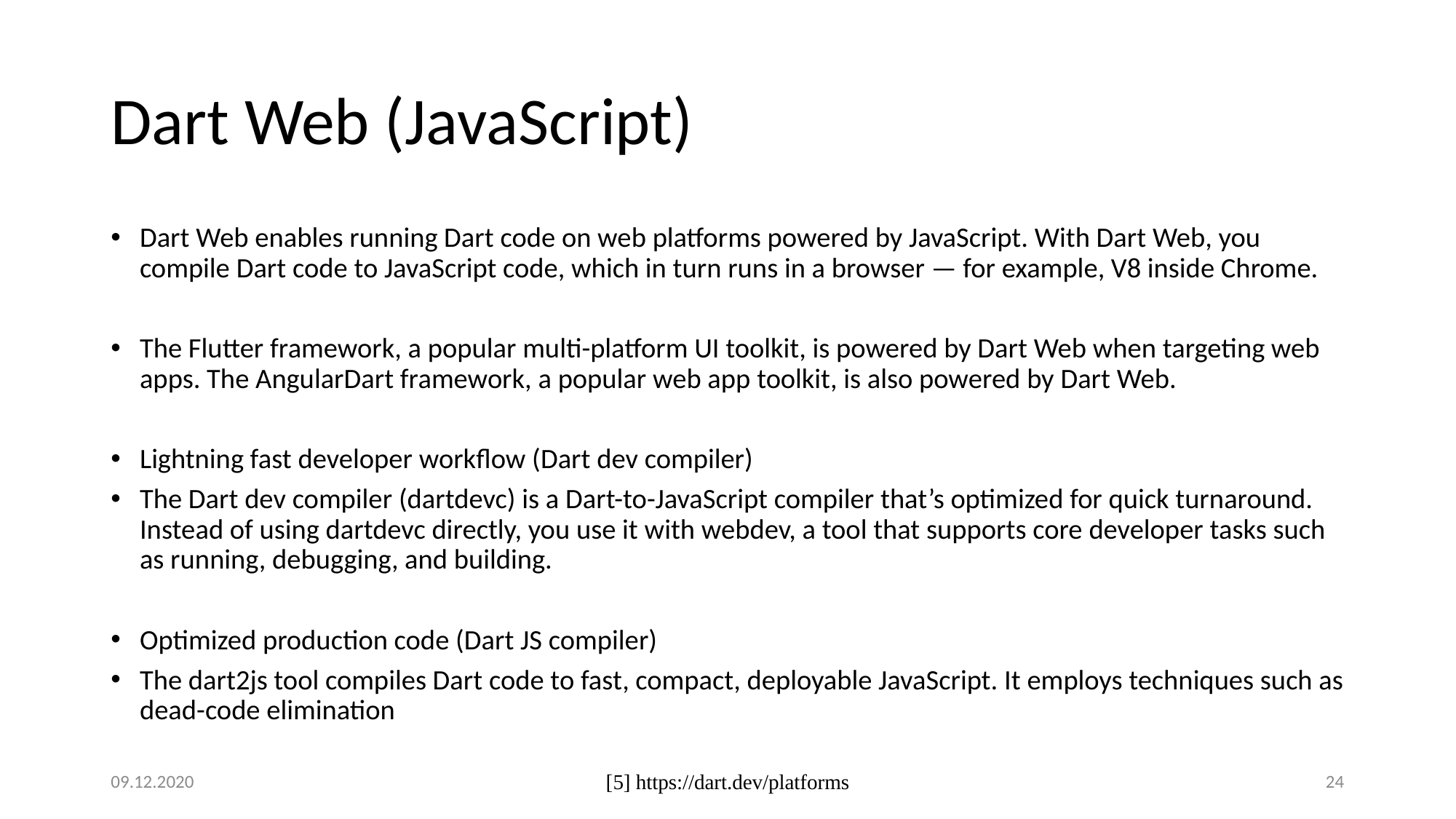

# Dart Web (JavaScript)
Dart Web enables running Dart code on web platforms powered by JavaScript. With Dart Web, you compile Dart code to JavaScript code, which in turn runs in a browser — for example, V8 inside Chrome.

The Flutter framework, a popular multi-platform UI toolkit, is powered by Dart Web when targeting web apps. The AngularDart framework, a popular web app toolkit, is also powered by Dart Web.

Lightning fast developer workflow (Dart dev compiler)
The Dart dev compiler (dartdevc) is a Dart-to-JavaScript compiler that’s optimized for quick turnaround. Instead of using dartdevc directly, you use it with webdev, a tool that supports core developer tasks such as running, debugging, and building.

Optimized production code (Dart JS compiler)
The dart2js tool compiles Dart code to fast, compact, deployable JavaScript. It employs techniques such as dead-code elimination
09.12.2020
[5] https://dart.dev/platforms
24